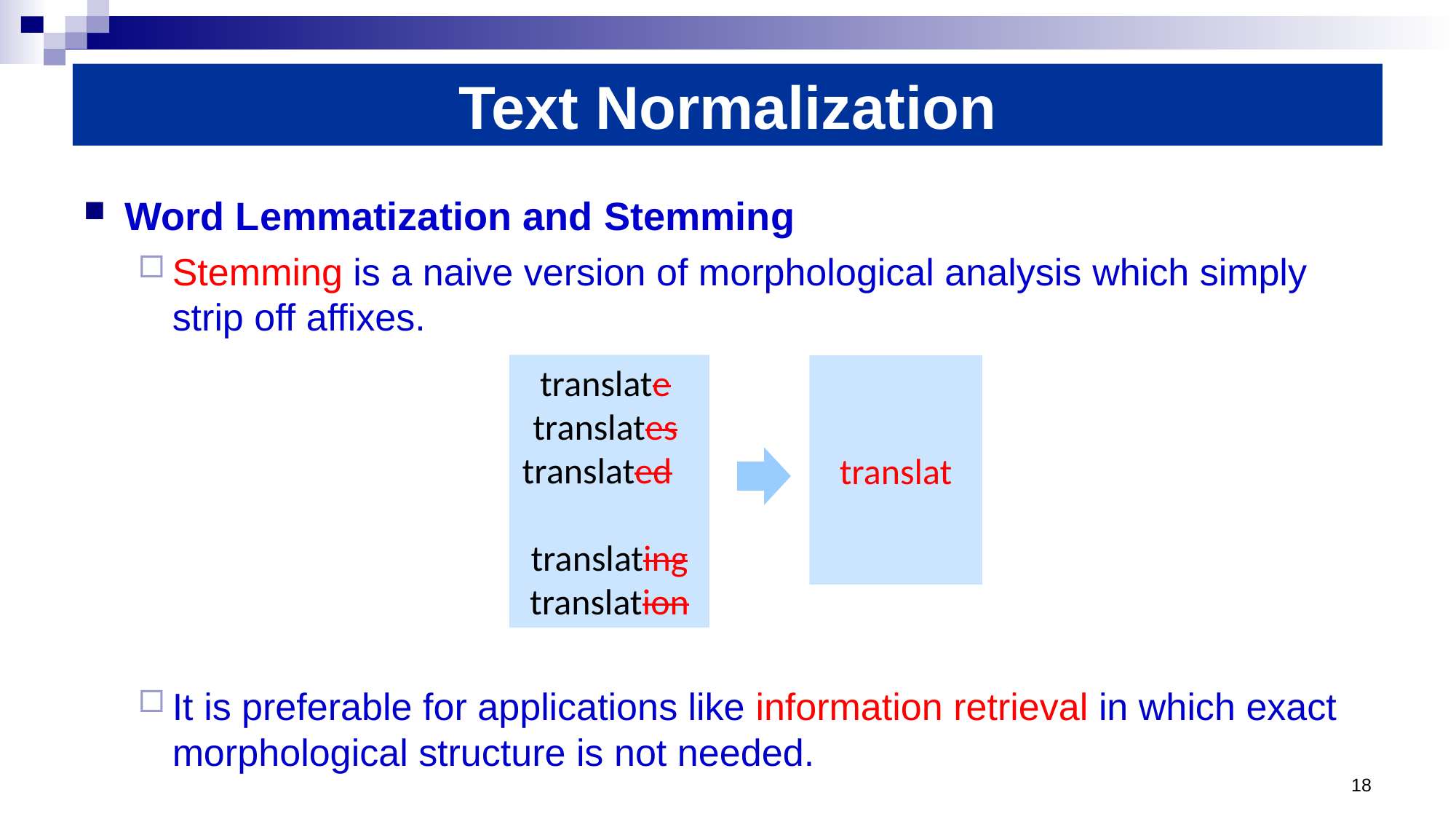

Text Normalization
Word Lemmatization and Stemming
Stemming is a naive version of morphological analysis which simply strip off affixes.

It is preferable for applications like information retrieval in which exact morphological structure is not needed.
translate
translates
translated
translating
translation

translat

18